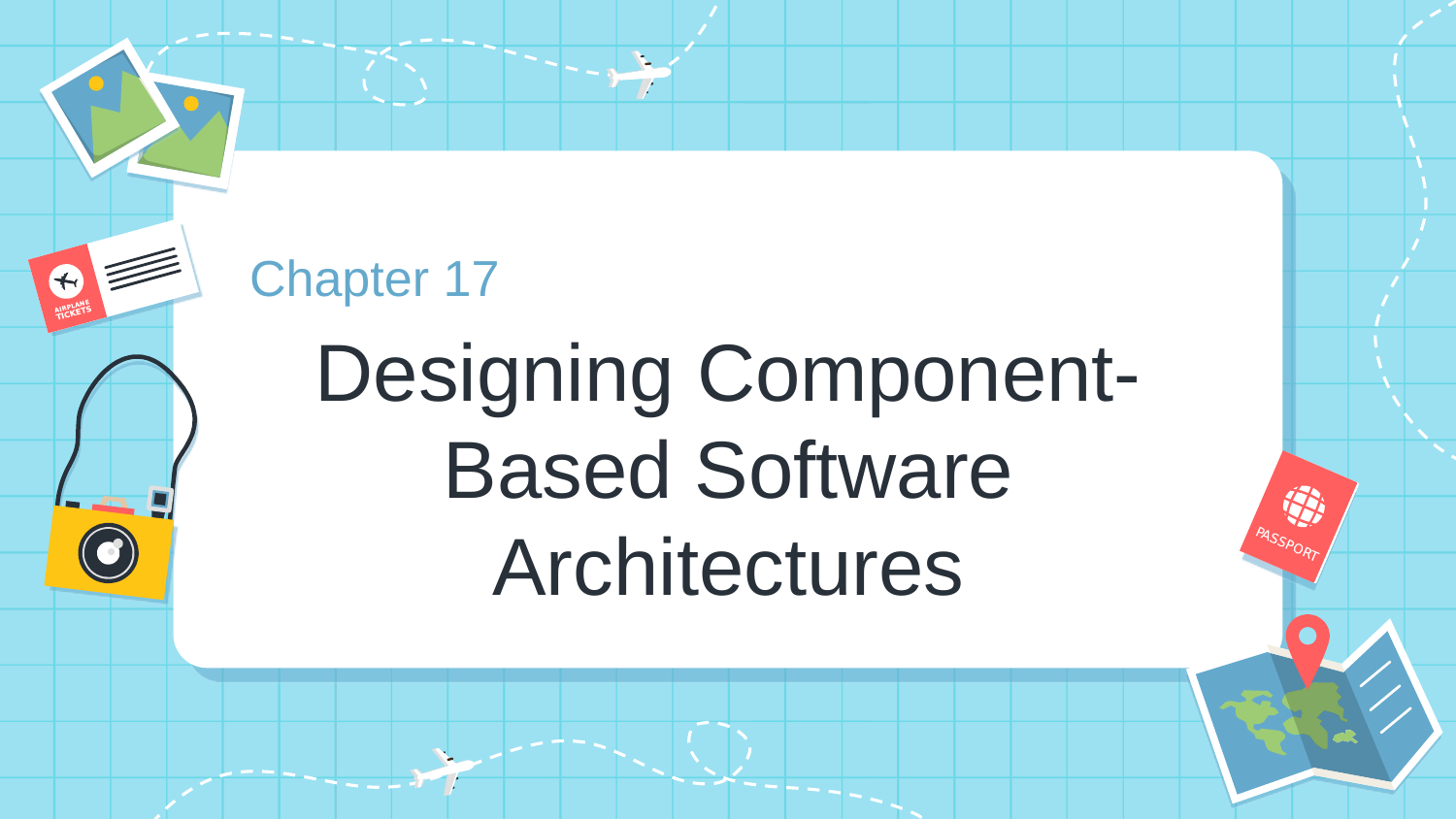

Chapter 17
# Designing Component-Based Software Architectures